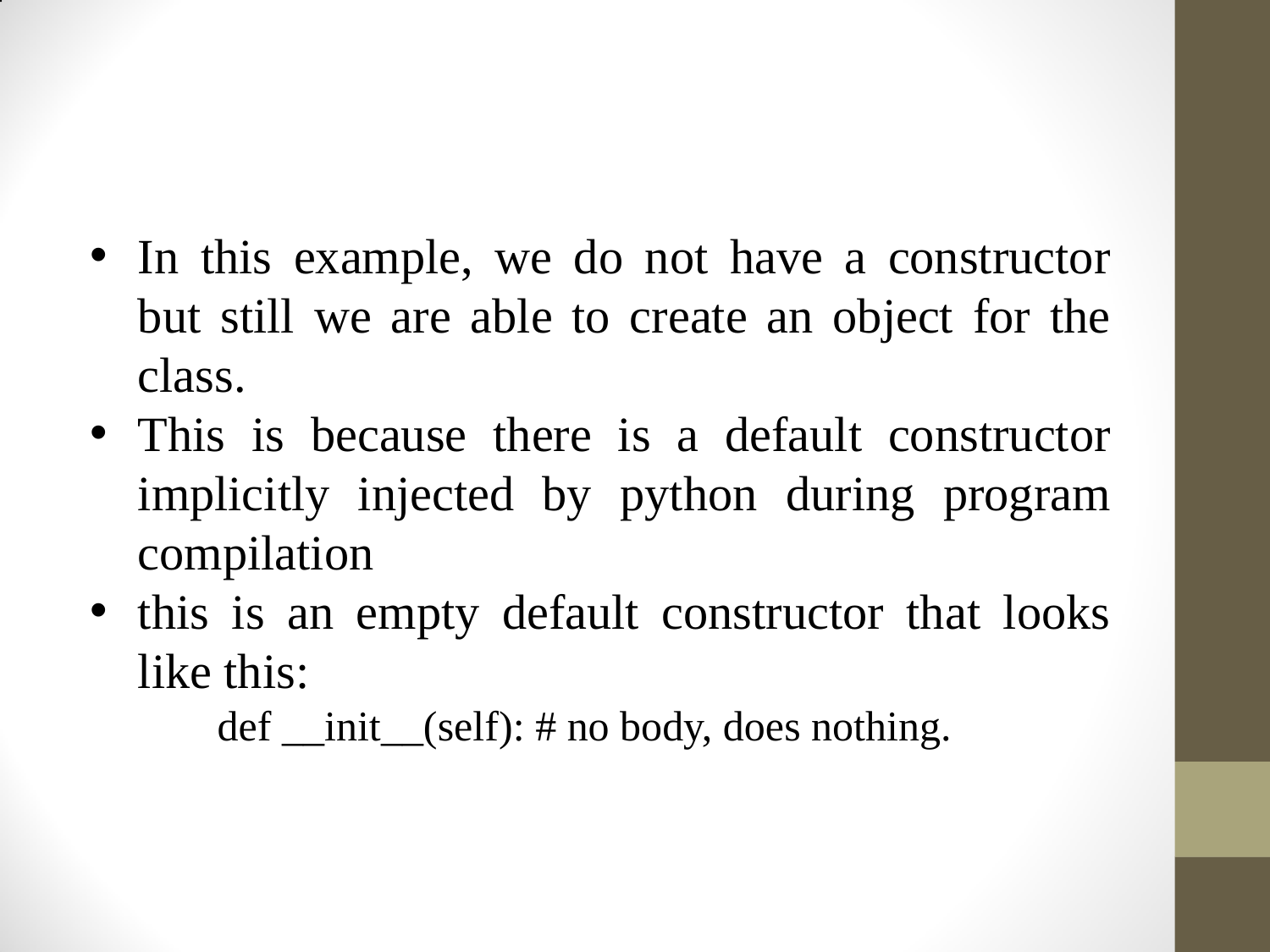

#
In this example, we do not have a constructor but still we are able to create an object for the class.
This is because there is a default constructor implicitly injected by python during program compilation
this is an empty default constructor that looks like this:
            def __init__(self): # no body, does nothing.